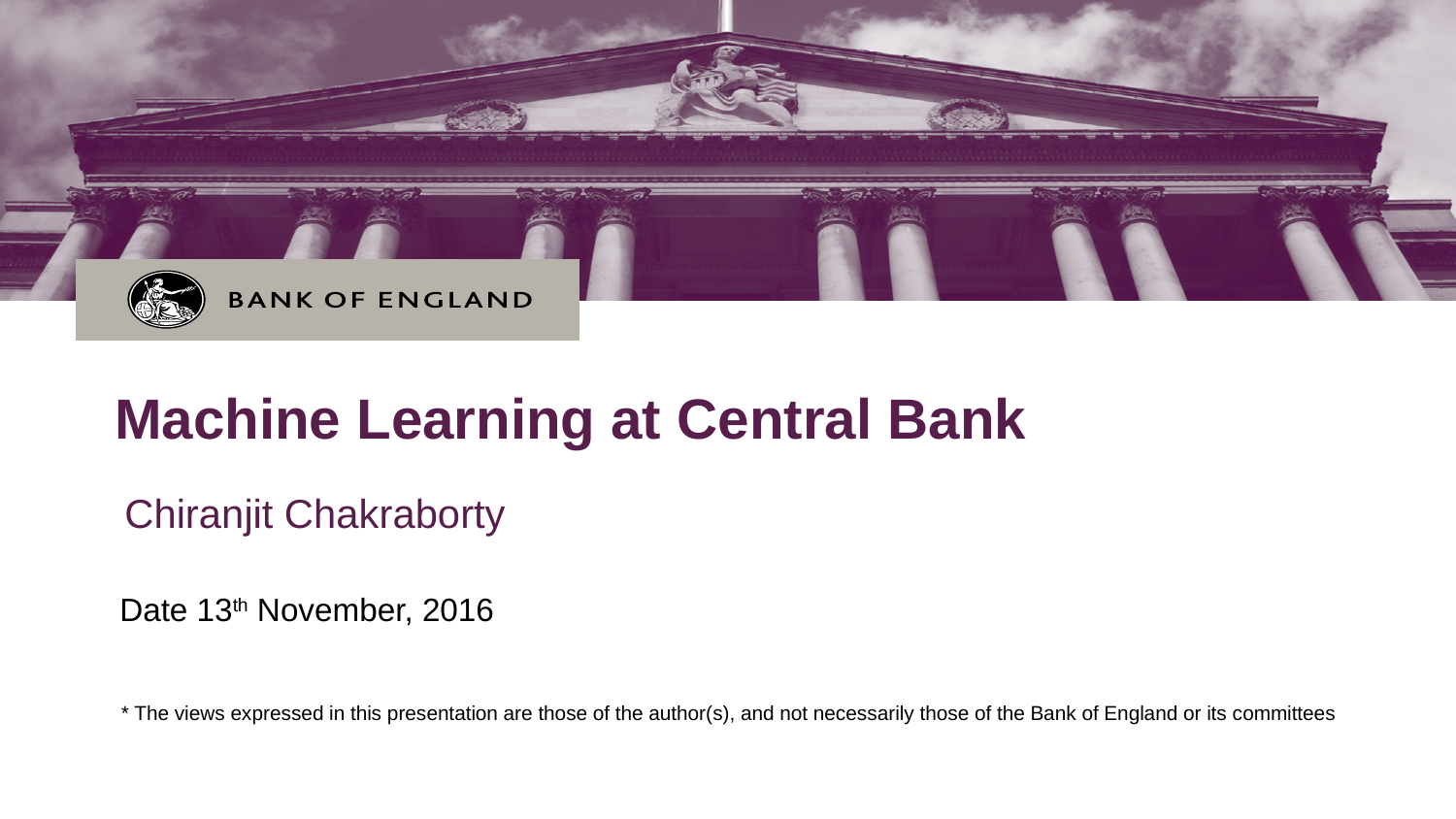

# Machine Learning at Central Bank
Chiranjit Chakraborty
Date 13th November, 2016
* The views expressed in this presentation are those of the author(s), and not necessarily those of the Bank of England or its committees